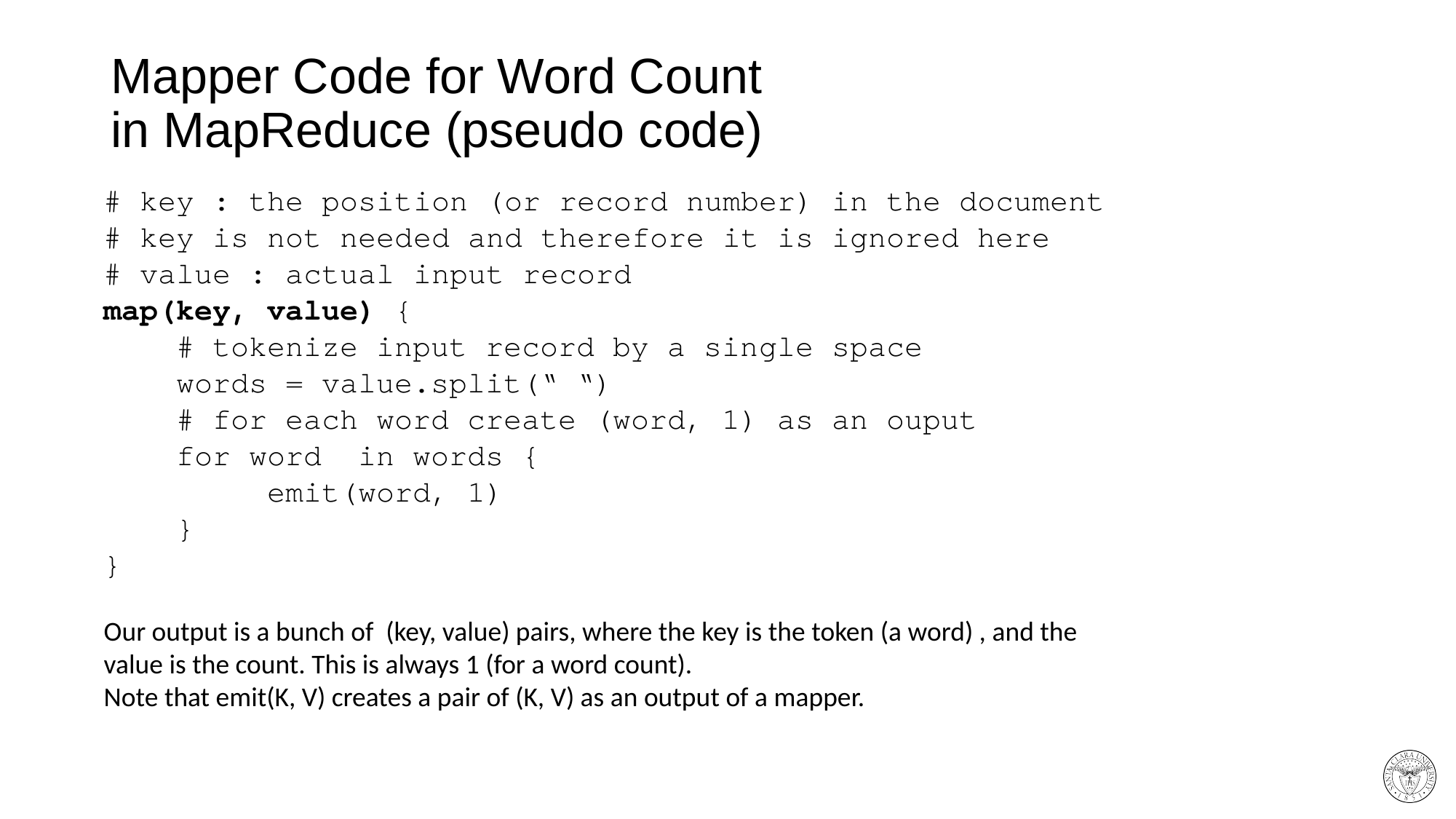

# Mapper Code for Word Count in MapReduce (pseudo code)
# key : the position (or record number) in the document
# key is not needed and therefore it is ignored here
# value : actual input record
map(key, value) {
    # tokenize input record by a single space
    words = value.split(“ “)
    # for each word create (word, 1) as an ouput
    for word  in words {
         emit(word, 1)
    }
}

Our output is a bunch of  (key, value) pairs, where the key is the token (a word) , and the value is the count. This is always 1 (for a word count).
Note that emit(K, V) creates a pair of (K, V) as an output of a mapper.